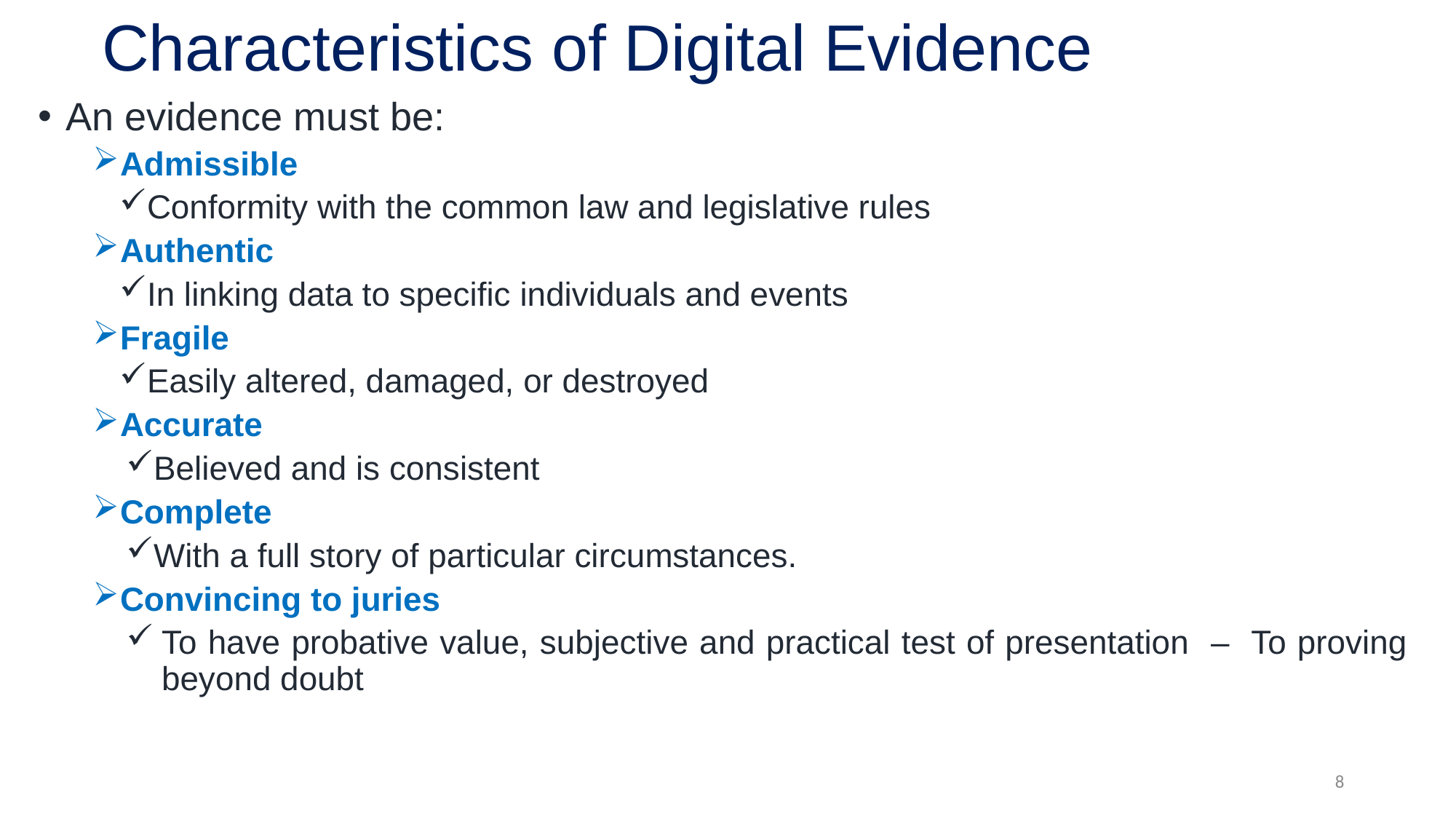

# Characteristics of Digital Evidence
An evidence must be:
Admissible
Conformity with the common law and legislative rules
Authentic
In linking data to specific individuals and events
Fragile
Easily altered, damaged, or destroyed
Accurate
Believed and is consistent
Complete
With a full story of particular circumstances.
Convincing to juries
To have probative value, subjective and practical test of presentation  –  To proving beyond doubt

8